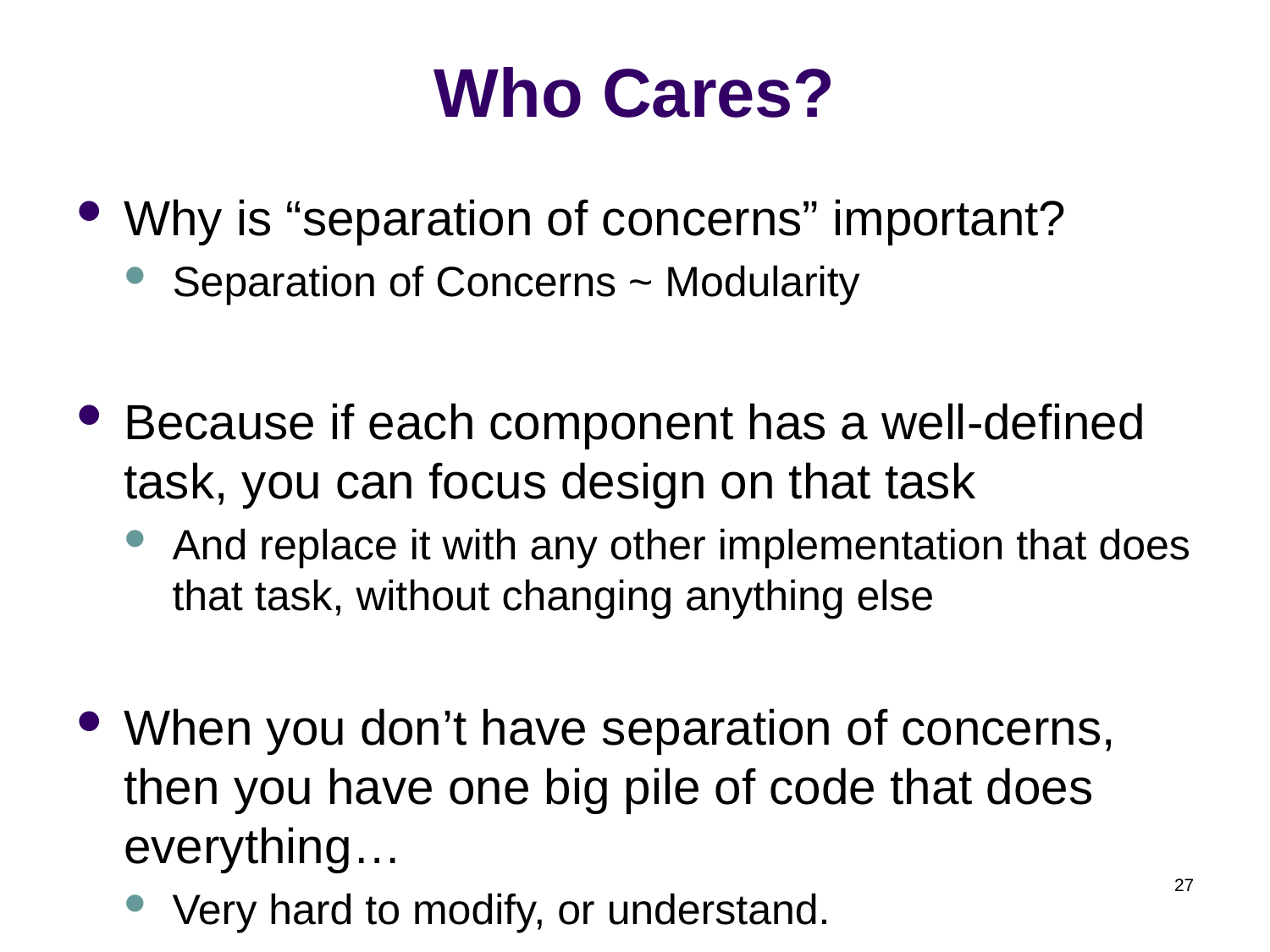

# Who Cares?
Why is “separation of concerns” important?
Separation of Concerns ~ Modularity

Because if each component has a well-defined task, you can focus design on that task
And replace it with any other implementation that does that task, without changing anything else

When you don’t have separation of concerns, then you have one big pile of code that does everything…
Very hard to modify, or understand.
27